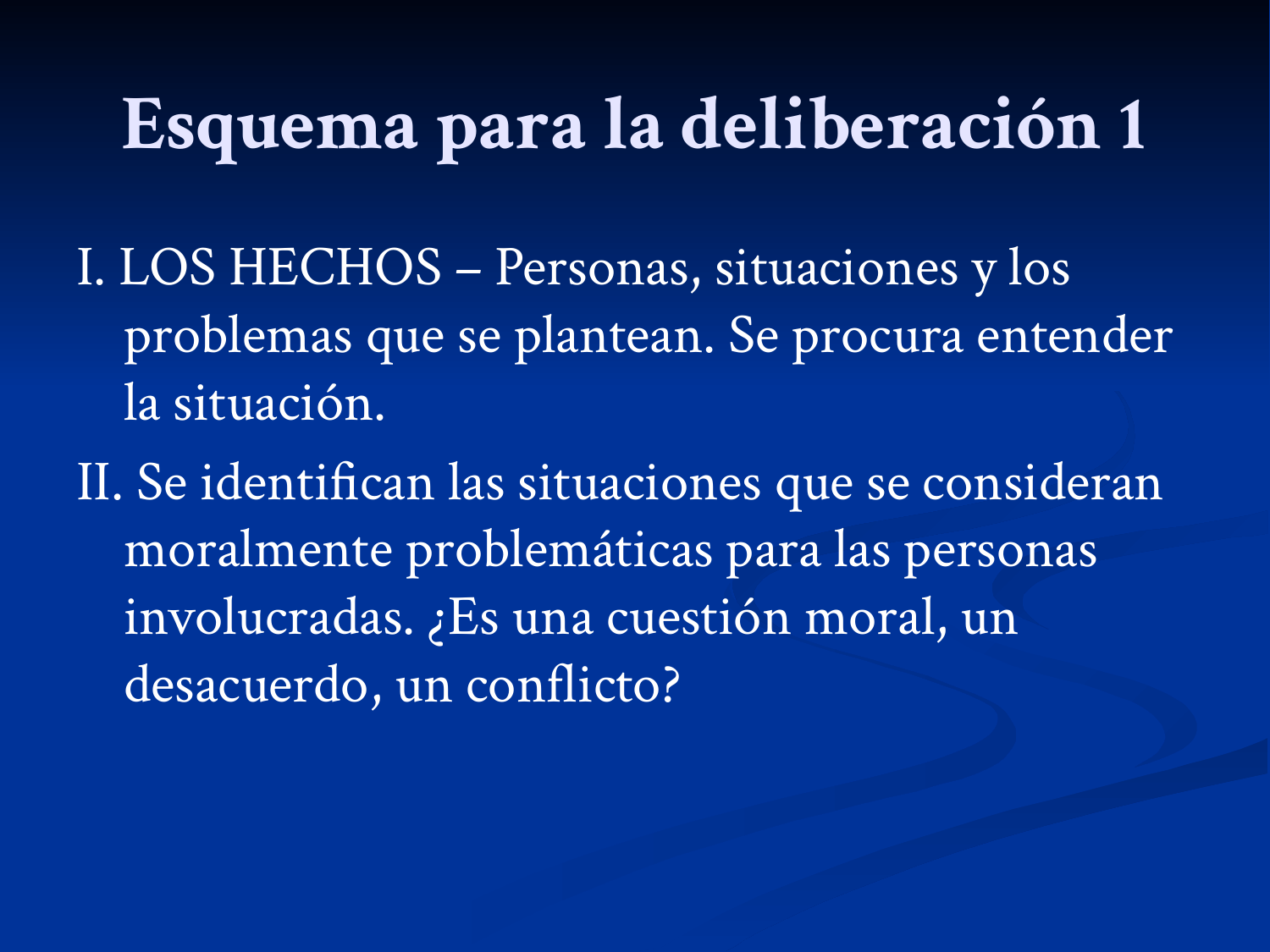

# Esquema para la deliberación 1
I. LOS HECHOS – Personas, situaciones y los problemas que se plantean. Se procura entender la situación.
II. Se identifican las situaciones que se consideran moralmente problemáticas para las personas involucradas. ¿Es una cuestión moral, un desacuerdo, un conflicto?